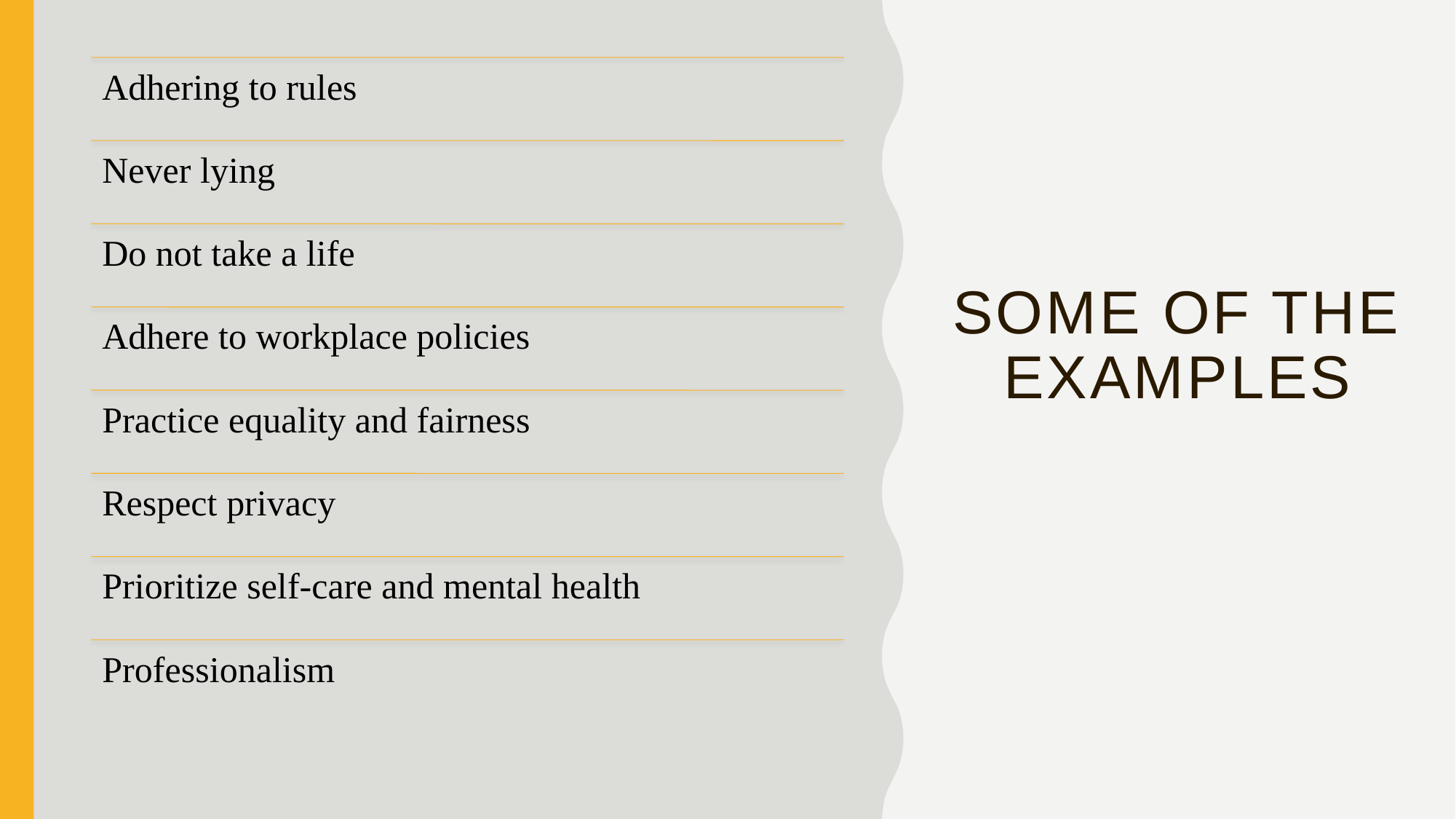

Adhering to rules
Never lying
Do not take a life
Adhere to workplace policies
Practice equality and fairness
Respect privacy
Prioritize self-care and mental health
Professionalism
# Some of the Examples